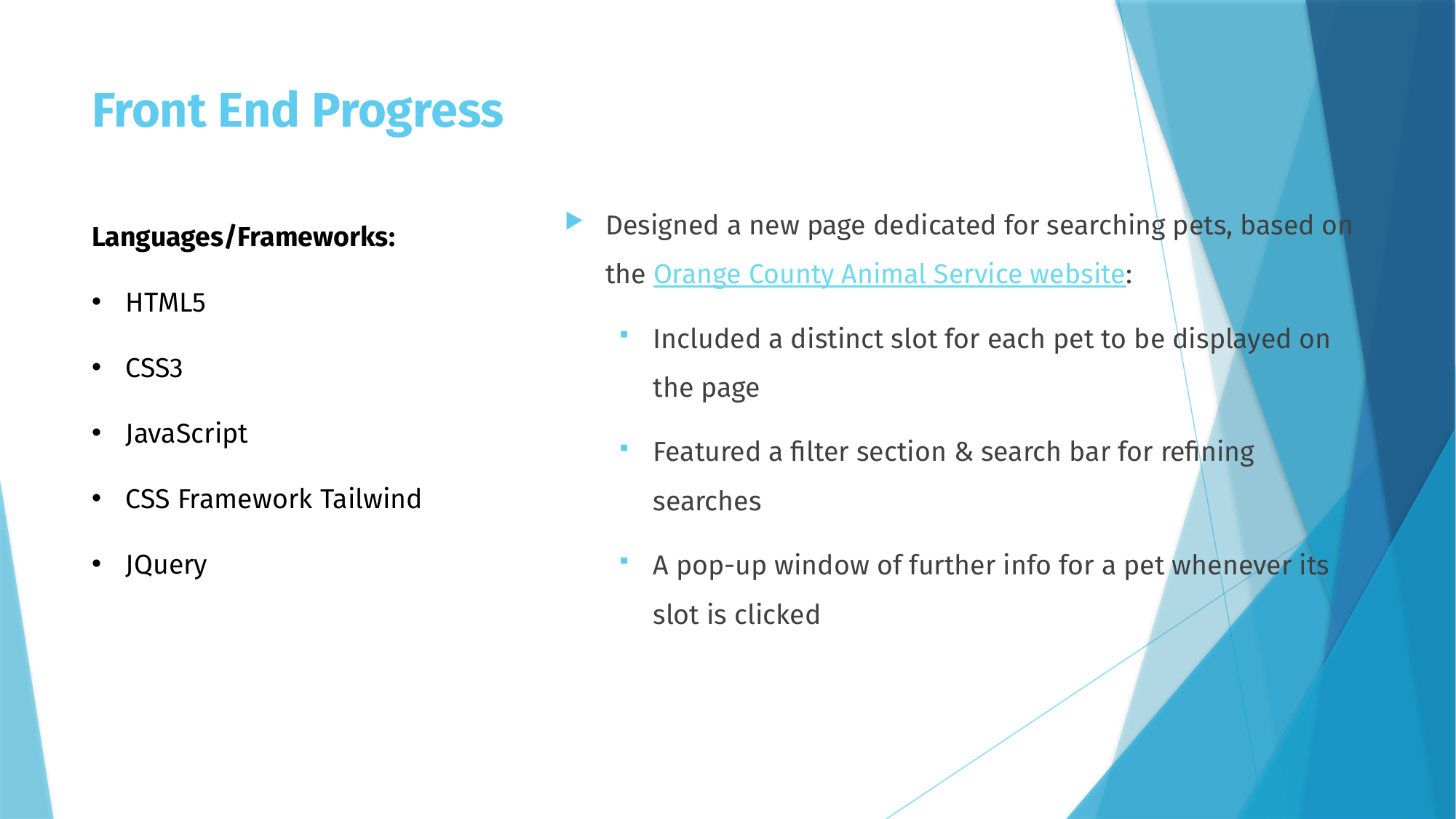

# Front End Progress

Designed a new page dedicated for searching pets, based on  the Orange County Animal Service website:
Included a distinct slot for each pet to be displayed on the page
Featured a filter section & search bar for refining searches
A pop-up window of further info for a pet whenever its slot is clicked

Languages/Frameworks:
HTML5
CSS3
JavaScript
CSS Framework Tailwind
JQuery